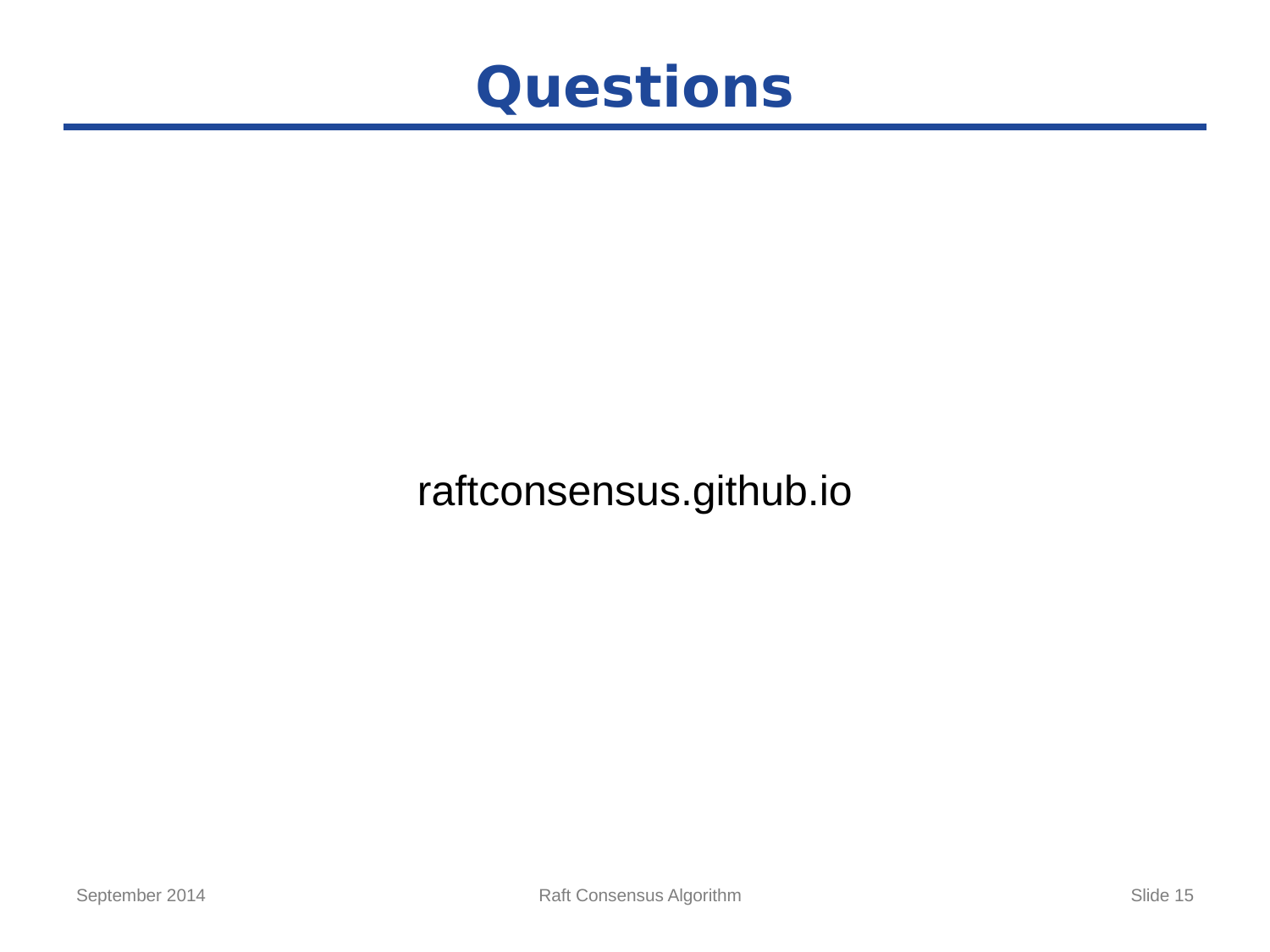

# Questions

raftconsensus.github.io
September 2014
Raft Consensus Algorithm
Slide 15